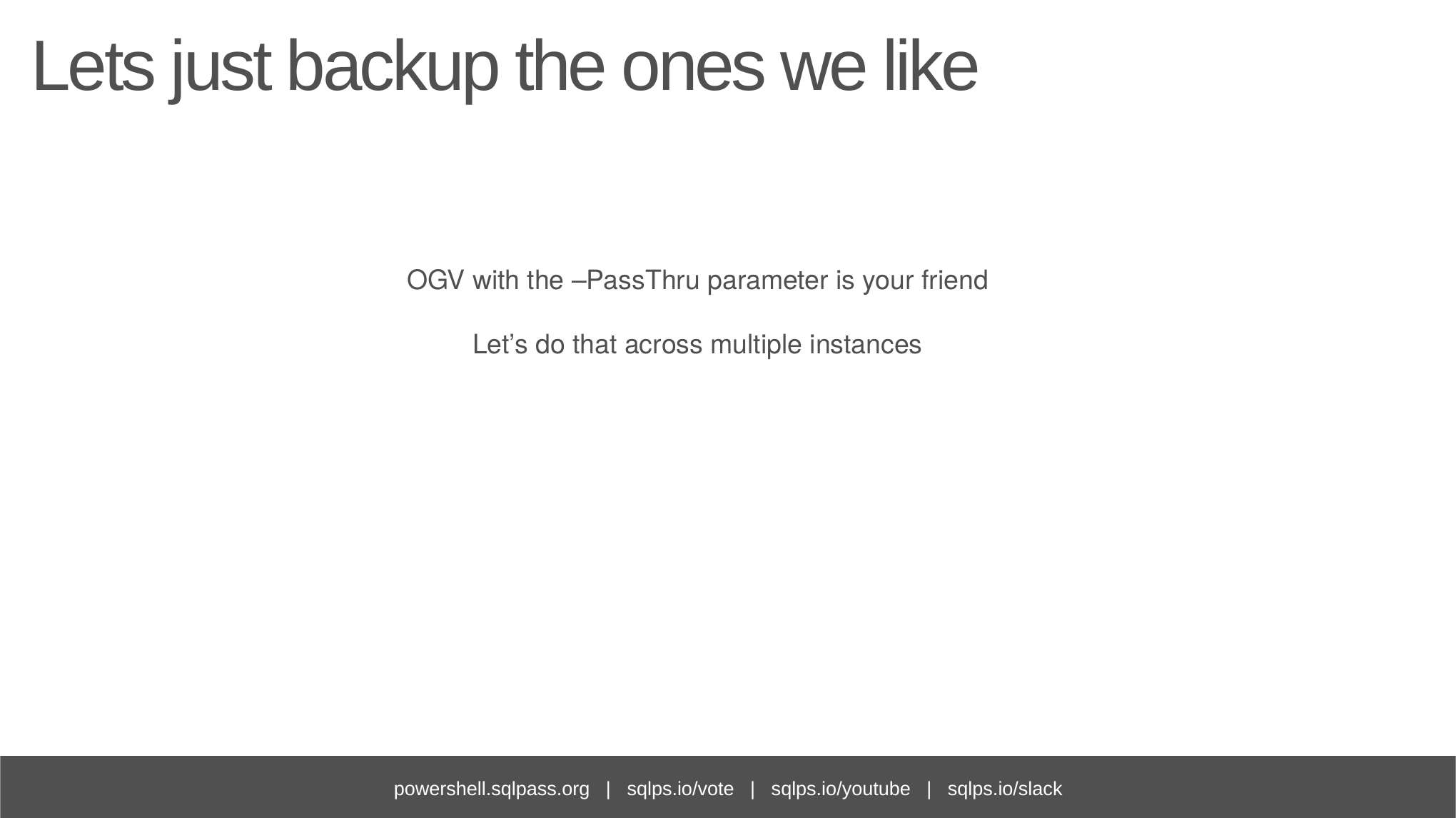

# Lets just backup the ones we like
OGV with the –PassThru parameter is your friend

Let’s do that across multiple instances

powershell.sqlpass.org   |   sqlps.io/vote   |   sqlps.io/youtube   |   sqlps.io/slack